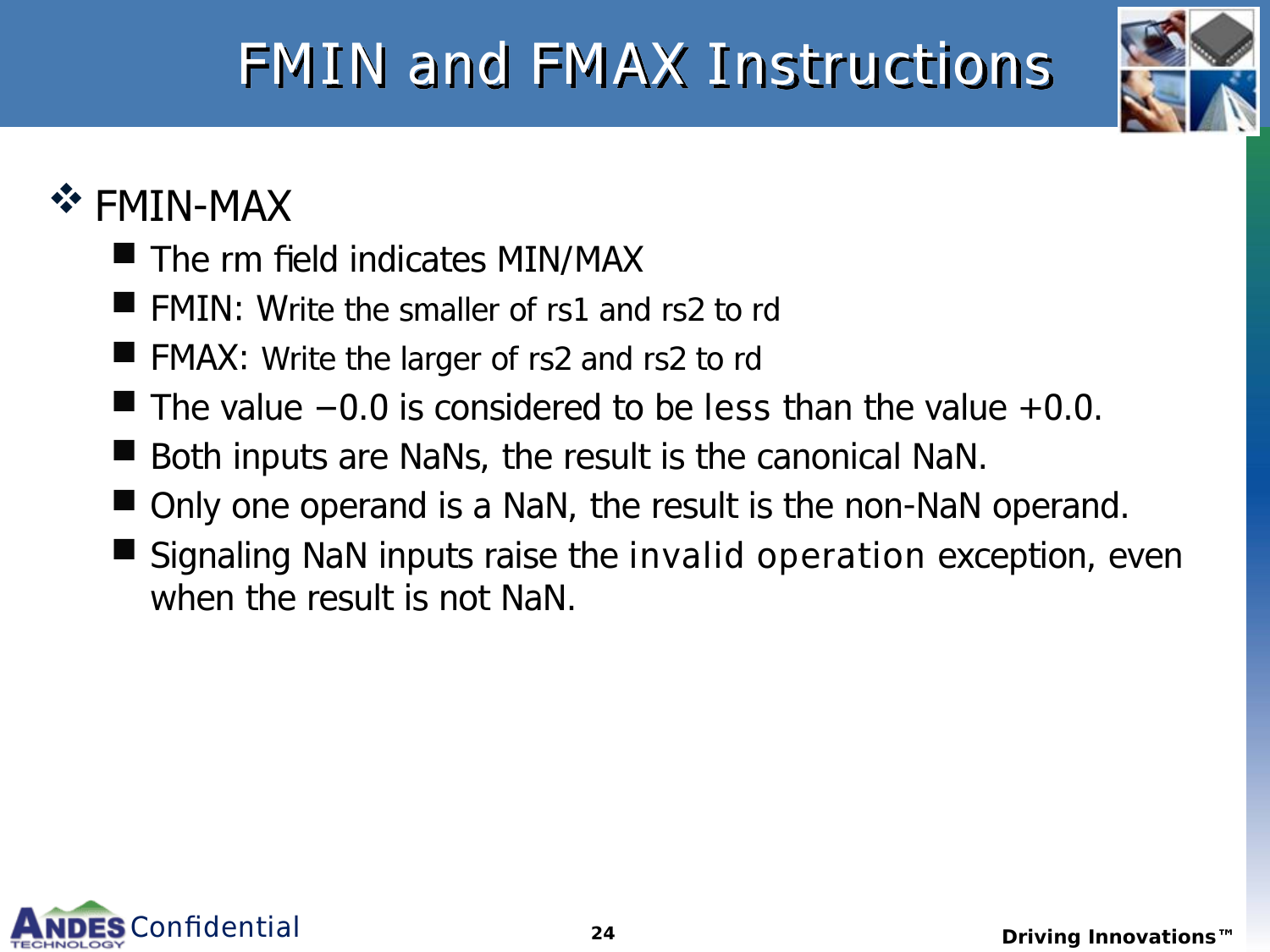

# FMIN and FMAX Instructions
FMIN-MAX
The rm field indicates MIN/MAX
FMIN: Write the smaller of rs1 and rs2 to rd
FMAX: Write the larger of rs2 and rs2 to rd
The value −0.0 is considered to be less than the value +0.0.
Both inputs are NaNs, the result is the canonical NaN.
Only one operand is a NaN, the result is the non-NaN operand.
Signaling NaN inputs raise the invalid operation exception, even when the result is not NaN.